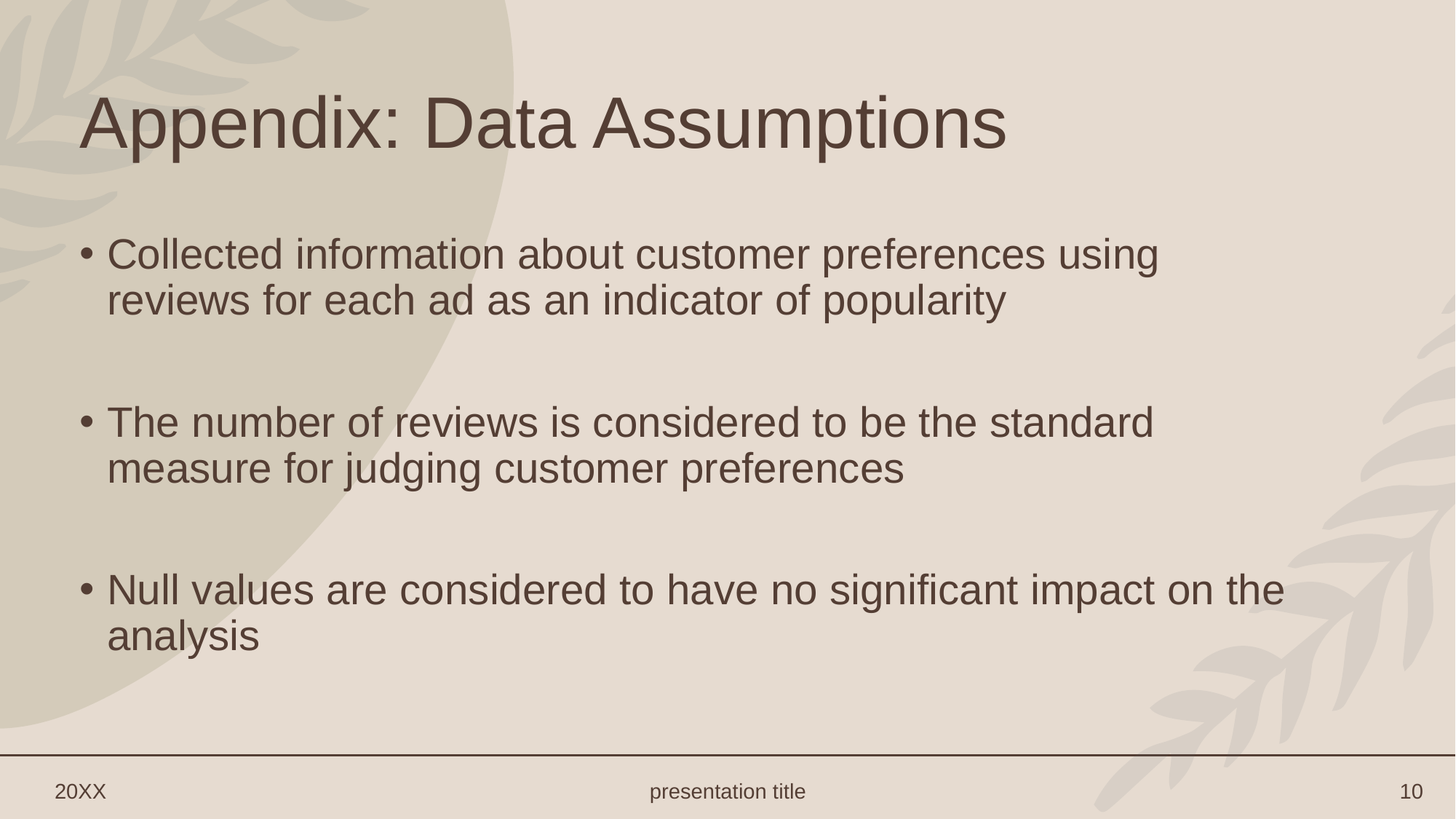

# Appendix: Data Assumptions
Collected information about customer preferences using reviews for each ad as an indicator of popularity

The number of reviews is considered to be the standard measure for judging customer preferences

Null values ​​are considered to have no significant impact on the analysis
20XX
presentation title
10